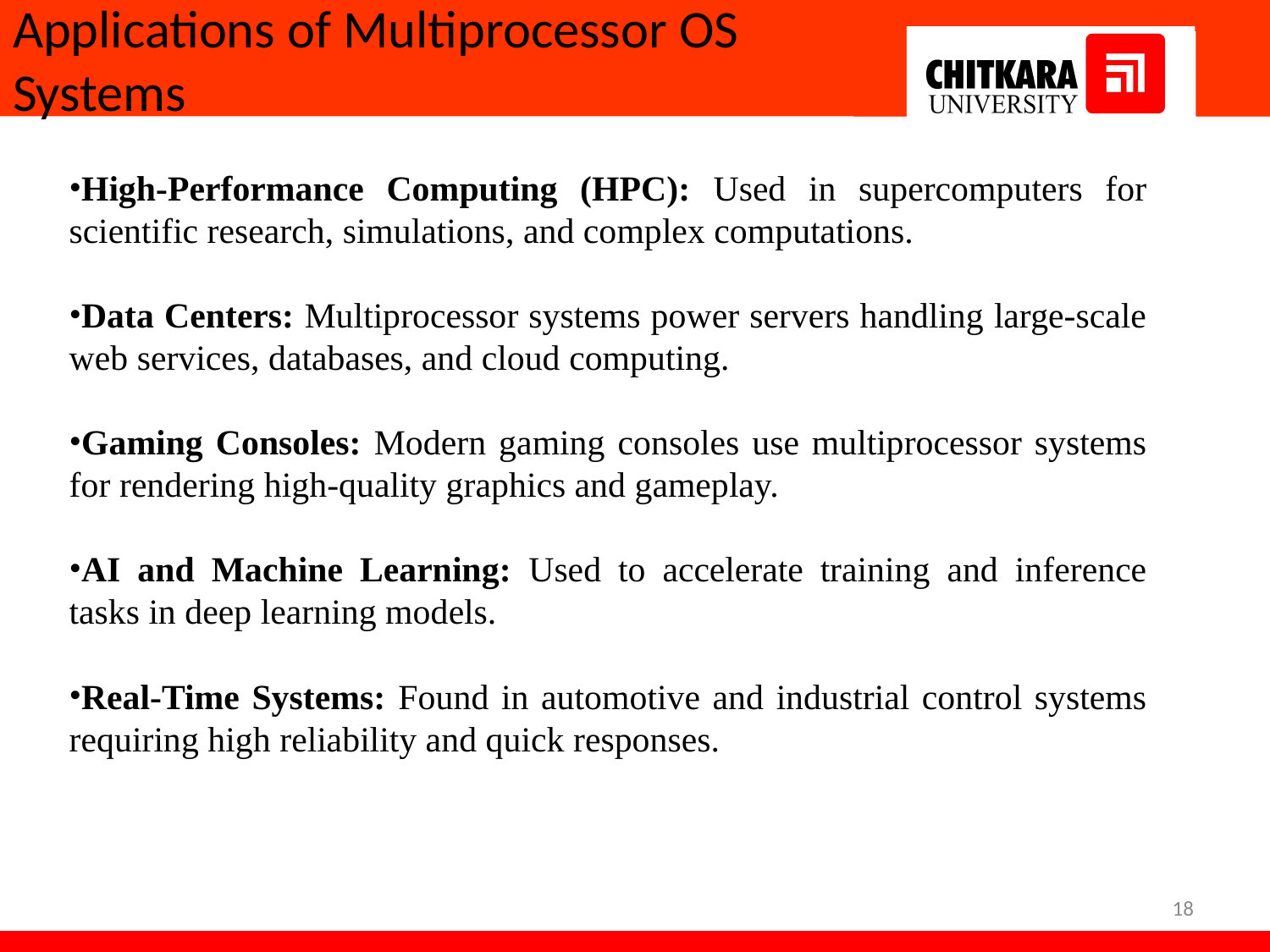

# Applications of Multiprocessor OS Systems
High-Performance Computing (HPC): Used in supercomputers for scientific research, simulations, and complex computations.

Data Centers: Multiprocessor systems power servers handling large-scale web services, databases, and cloud computing.

Gaming Consoles: Modern gaming consoles use multiprocessor systems for rendering high-quality graphics and gameplay.

AI and Machine Learning: Used to accelerate training and inference tasks in deep learning models.

Real-Time Systems: Found in automotive and industrial control systems requiring high reliability and quick responses.
18